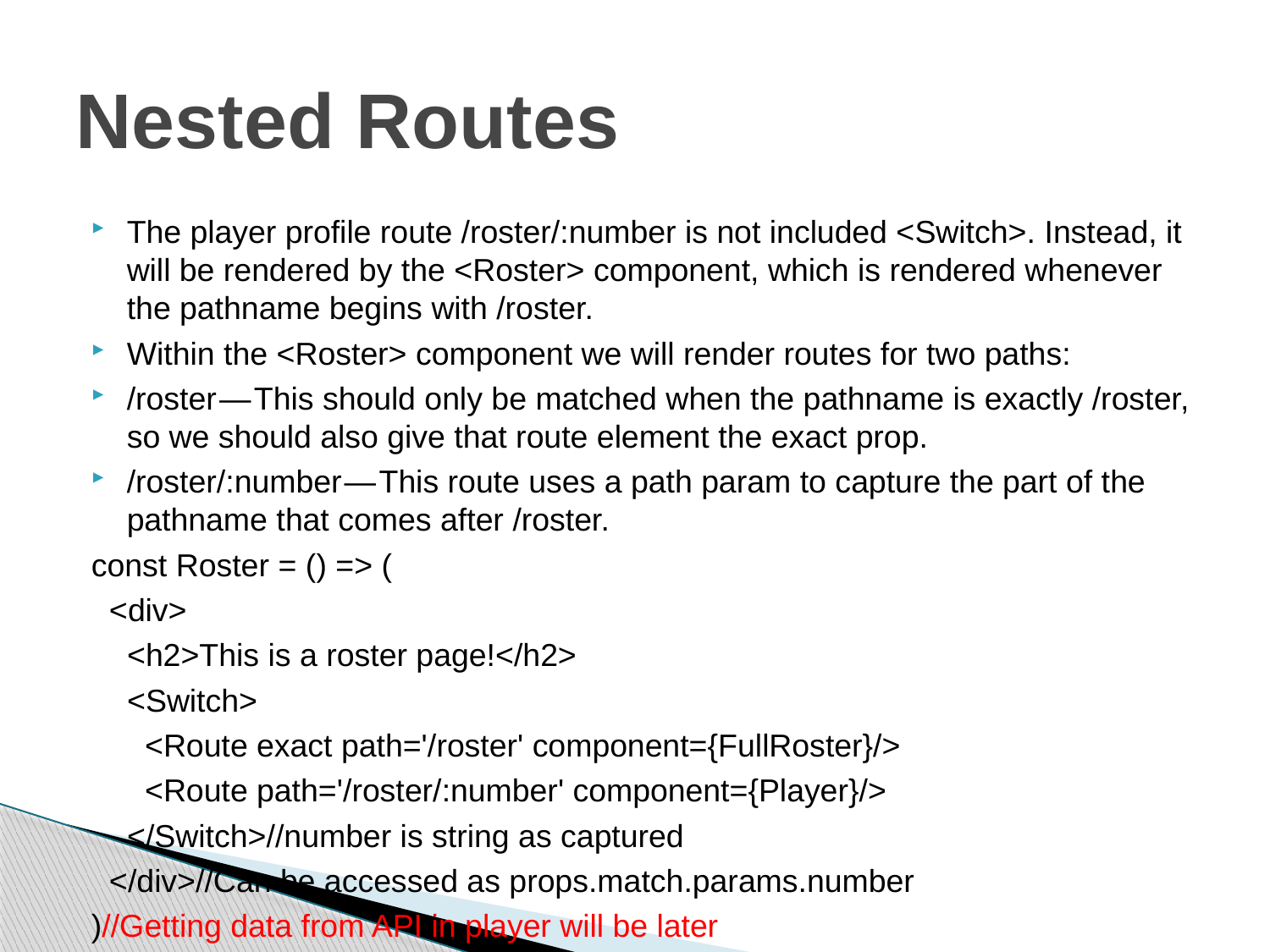

# Nested Routes
The player profile route /roster/:number is not included <Switch>. Instead, it will be rendered by the <Roster> component, which is rendered whenever the pathname begins with /roster.
Within the <Roster> component we will render routes for two paths:
/roster — This should only be matched when the pathname is exactly /roster, so we should also give that route element the exact prop.
/roster/:number — This route uses a path param to capture the part of the pathname that comes after /roster.
const Roster = () => (
  <div>
    <h2>This is a roster page!</h2>
    <Switch>
      <Route exact path='/roster' component={FullRoster}/>
      <Route path='/roster/:number' component={Player}/>
    </Switch>//number is string as captured
  </div>//Can be accessed as props.match.params.number
)//Getting data from API in player will be later